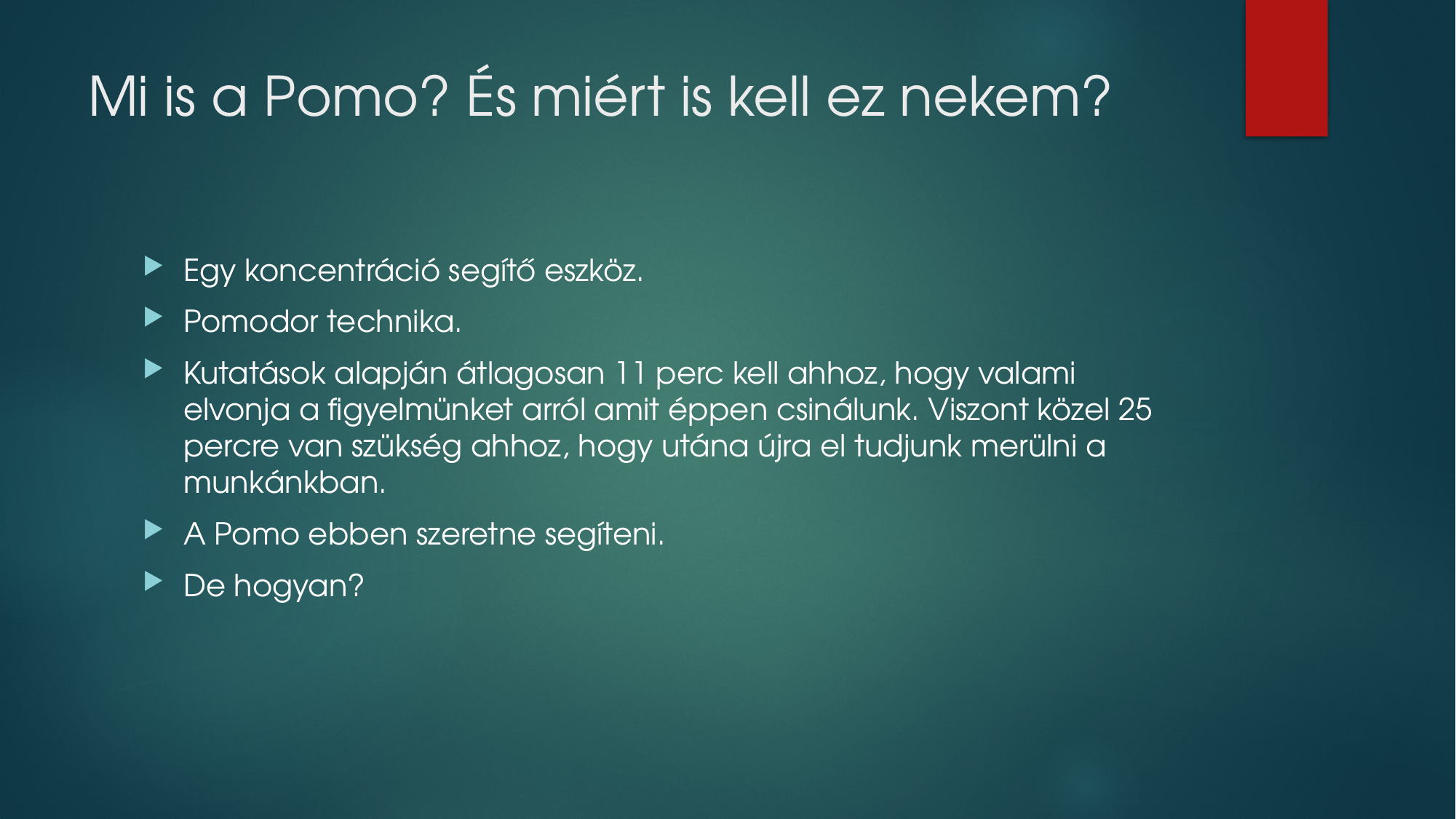

# Mi is a Pomo? És miért is kell ez nekem?
Egy koncentráció segítő eszköz.
Pomodor technika.
Kutatások alapján átlagosan 11 perc kell ahhoz, hogy valami elvonja a figyelmünket arról amit éppen csinálunk. Viszont közel 25 percre van szükség ahhoz, hogy utána újra el tudjunk merülni a munkánkban.
A Pomo ebben szeretne segíteni.
De hogyan?